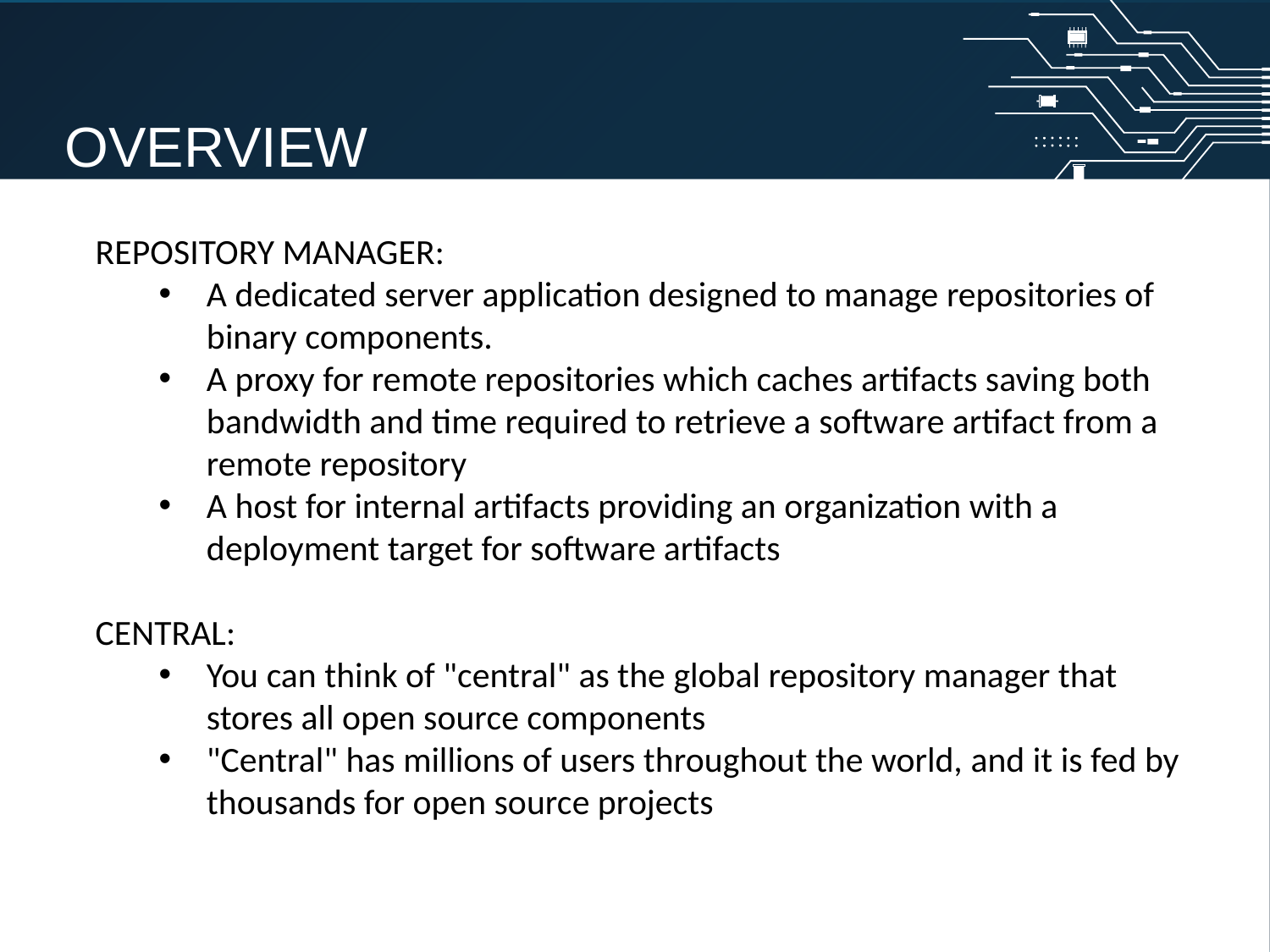

OVERVIEW
REPOSITORY MANAGER:
A dedicated server application designed to manage repositories of binary components.
A proxy for remote repositories which caches artifacts saving both bandwidth and time required to retrieve a software artifact from a remote repository
A host for internal artifacts providing an organization with a deployment target for software artifacts

CENTRAL:
You can think of "central" as the global repository manager that stores all open source components
"Central" has millions of users throughout the world, and it is fed by thousands for open source projects